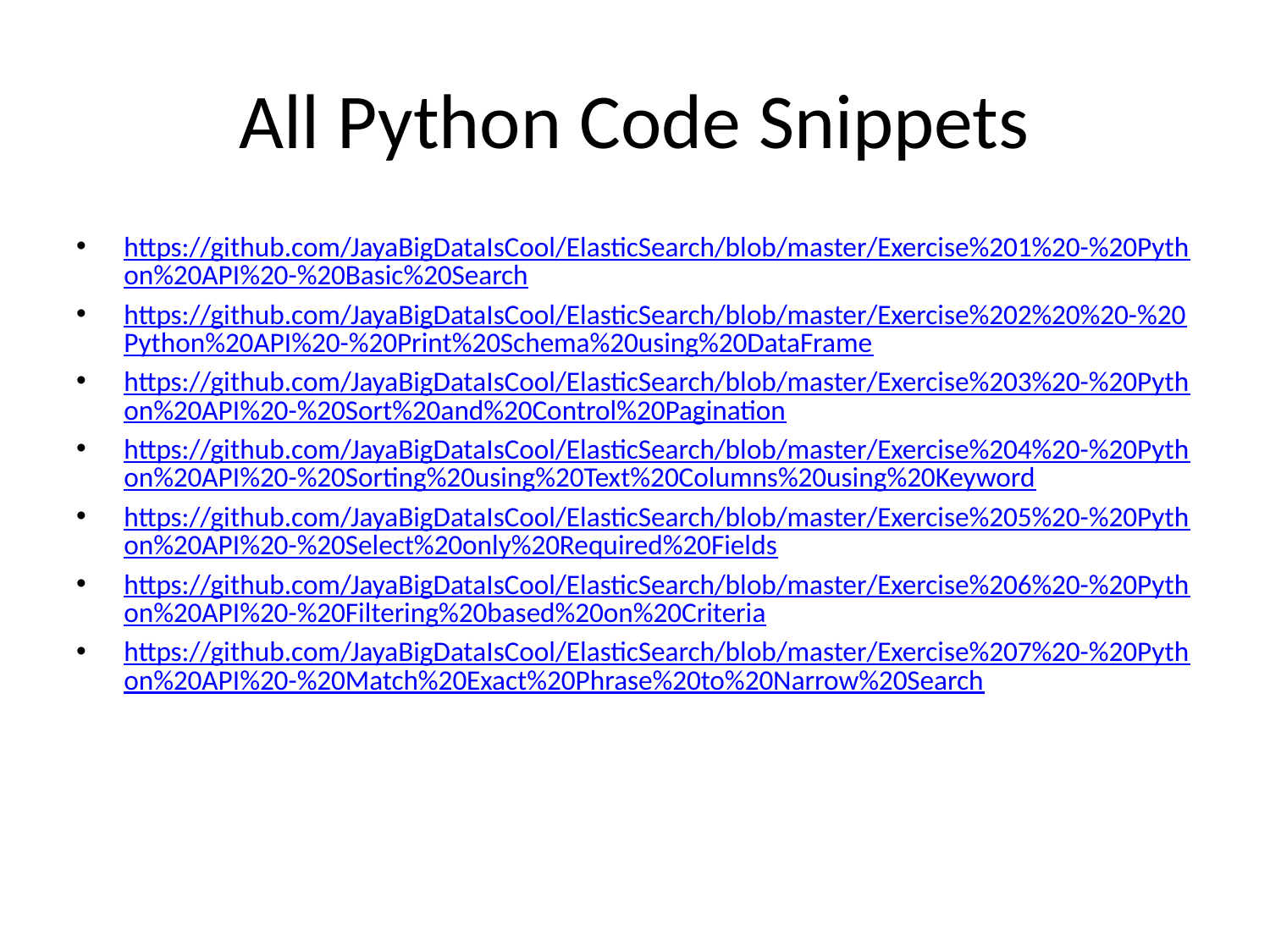

# All Python Code Snippets
https://github.com/JayaBigDataIsCool/ElasticSearch/blob/master/Exercise%201%20-%20Python%20API%20-%20Basic%20Search
https://github.com/JayaBigDataIsCool/ElasticSearch/blob/master/Exercise%202%20%20-%20Python%20API%20-%20Print%20Schema%20using%20DataFrame
https://github.com/JayaBigDataIsCool/ElasticSearch/blob/master/Exercise%203%20-%20Python%20API%20-%20Sort%20and%20Control%20Pagination
https://github.com/JayaBigDataIsCool/ElasticSearch/blob/master/Exercise%204%20-%20Python%20API%20-%20Sorting%20using%20Text%20Columns%20using%20Keyword
https://github.com/JayaBigDataIsCool/ElasticSearch/blob/master/Exercise%205%20-%20Python%20API%20-%20Select%20only%20Required%20Fields
https://github.com/JayaBigDataIsCool/ElasticSearch/blob/master/Exercise%206%20-%20Python%20API%20-%20Filtering%20based%20on%20Criteria
https://github.com/JayaBigDataIsCool/ElasticSearch/blob/master/Exercise%207%20-%20Python%20API%20-%20Match%20Exact%20Phrase%20to%20Narrow%20Search